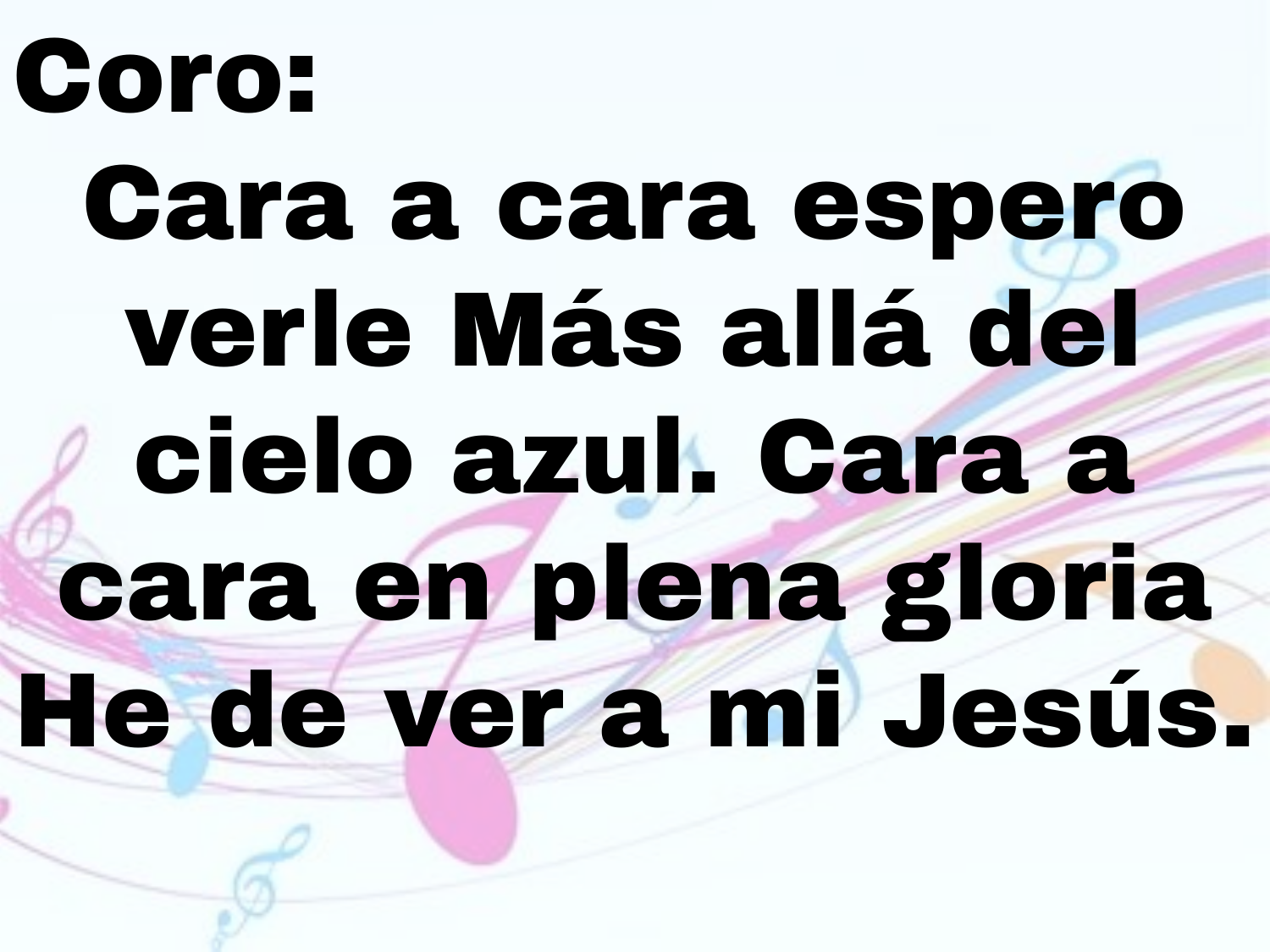

Coro:
Cara a cara espero verle Más allá del cielo azul. Cara a cara en plena gloria He de ver a mi Jesús.